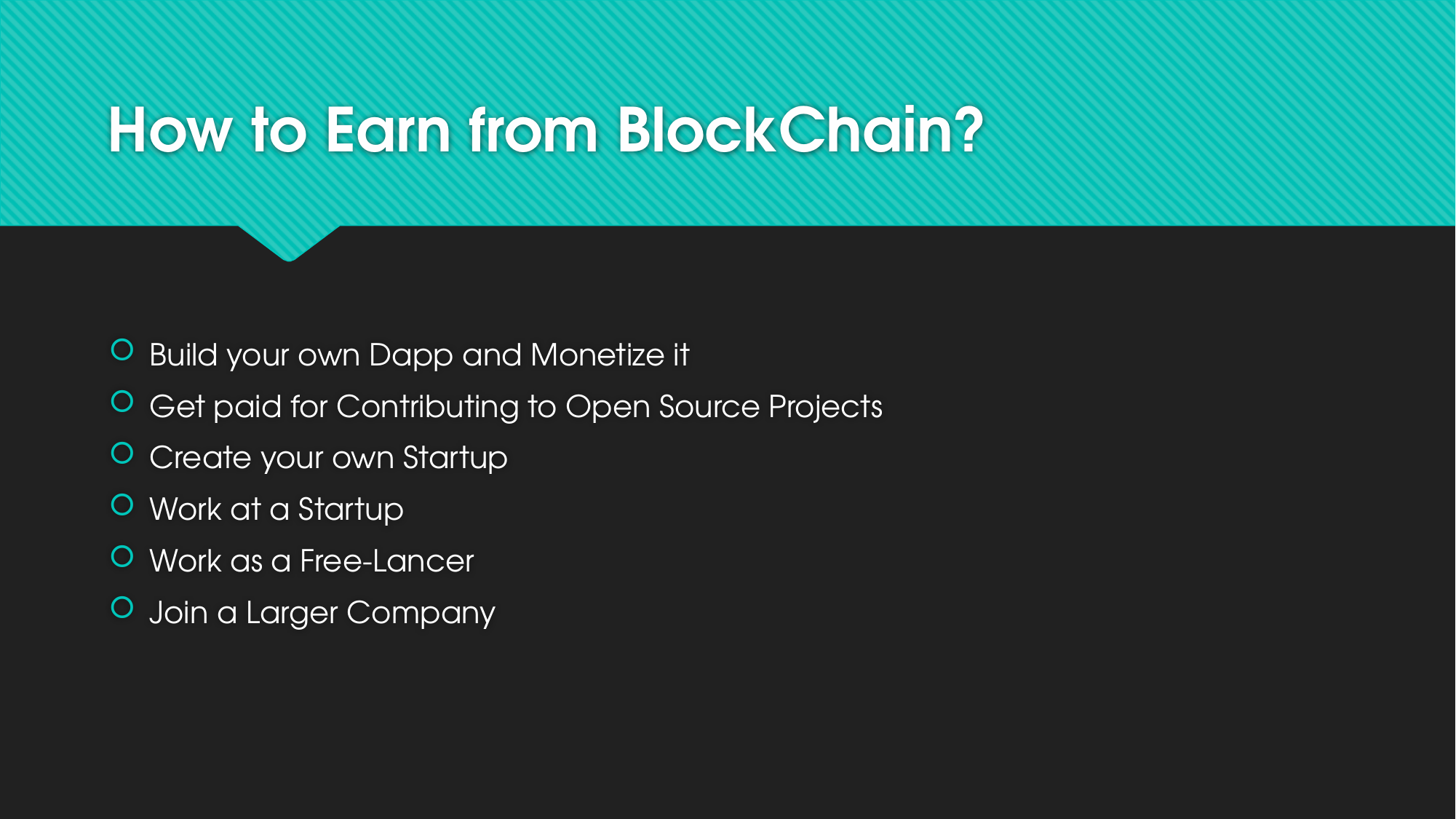

# How to Earn from BlockChain?
Build your own Dapp and Monetize it
Get paid for Contributing to Open Source Projects
Create your own Startup
Work at a Startup
Work as a Free-Lancer
Join a Larger Company